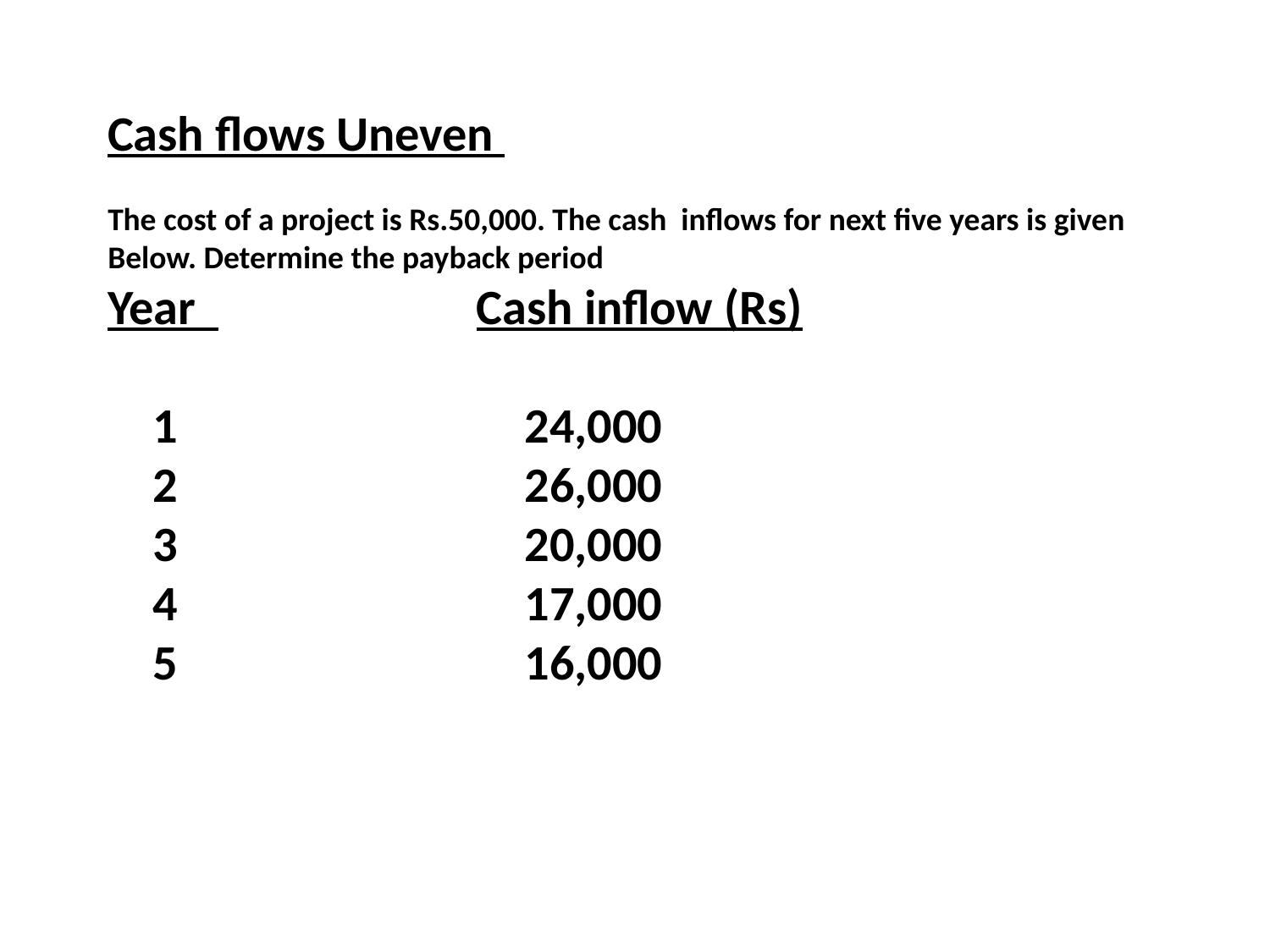

Cash flows Uneven

The cost of a project is Rs.50,000. The cash  inflows for next five years is given
Below. Determine the payback period
Year                         Cash inflow (Rs)

    1                               24,000
    2                               26,000
    3                               20,000
    4                               17,000
    5                               16,000